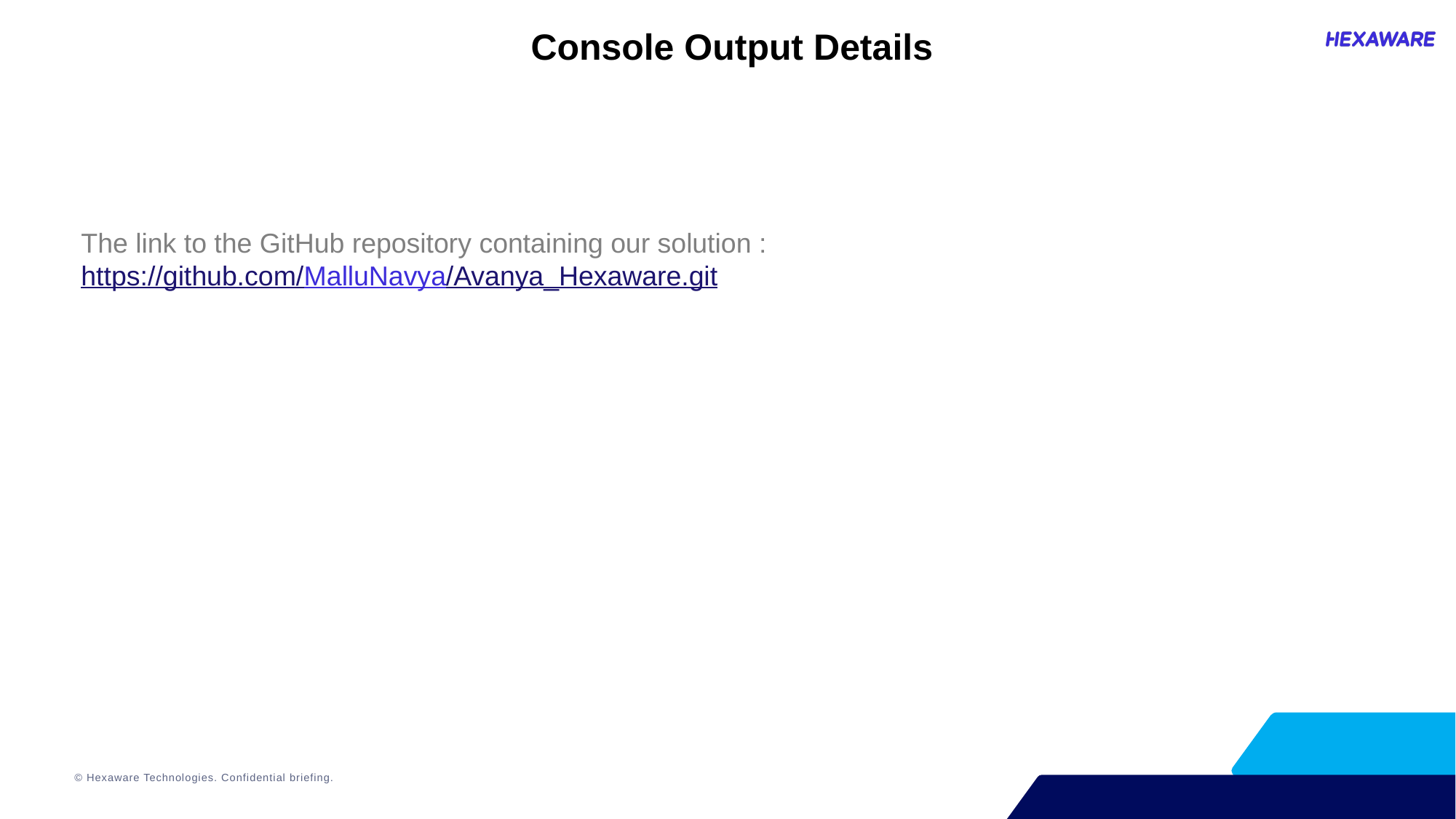

Console Output Details

The link to the GitHub repository containing our solution :
https://github.com/MalluNavya/Avanya_Hexaware.git